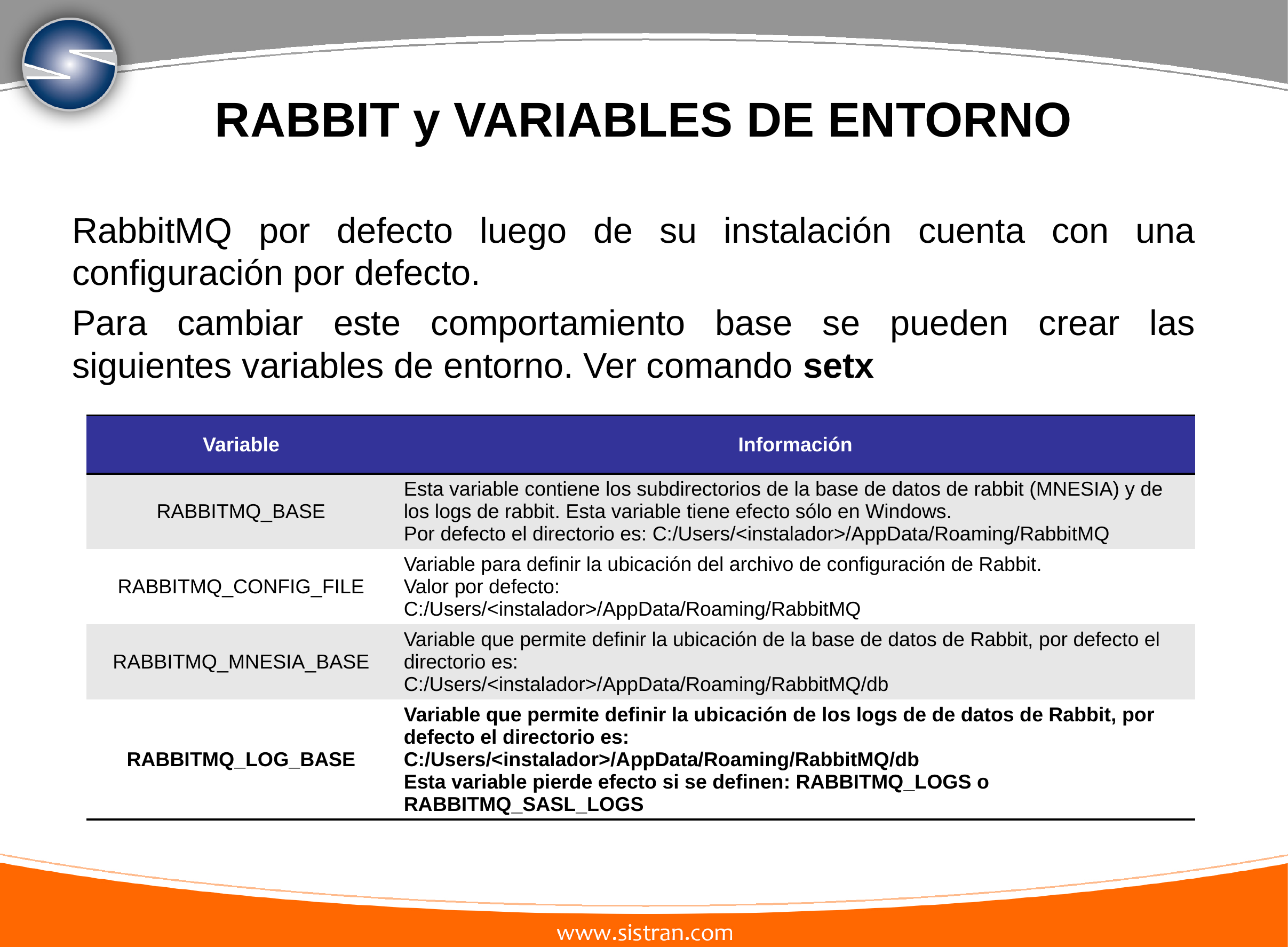

RABBIT y VARIABLES DE ENTORNO
RabbitMQ por defecto luego de su instalación cuenta con una configuración por defecto.
Para cambiar este comportamiento base se pueden crear las siguientes variables de entorno. Ver comando setx
| Variable | Información |
| --- | --- |
| RABBITMQ\_BASE | Esta variable contiene los subdirectorios de la base de datos de rabbit (MNESIA) y de los logs de rabbit. Esta variable tiene efecto sólo en Windows. Por defecto el directorio es: C:/Users/<instalador>/AppData/Roaming/RabbitMQ |
| RABBITMQ\_CONFIG\_FILE | Variable para definir la ubicación del archivo de configuración de Rabbit. Valor por defecto: C:/Users/<instalador>/AppData/Roaming/RabbitMQ |
| RABBITMQ\_MNESIA\_BASE | Variable que permite definir la ubicación de la base de datos de Rabbit, por defecto el directorio es: C:/Users/<instalador>/AppData/Roaming/RabbitMQ/db |
| RABBITMQ\_LOG\_BASE | Variable que permite definir la ubicación de los logs de de datos de Rabbit, por defecto el directorio es: C:/Users/<instalador>/AppData/Roaming/RabbitMQ/db Esta variable pierde efecto si se definen: RABBITMQ\_LOGS o RABBITMQ\_SASL\_LOGS |